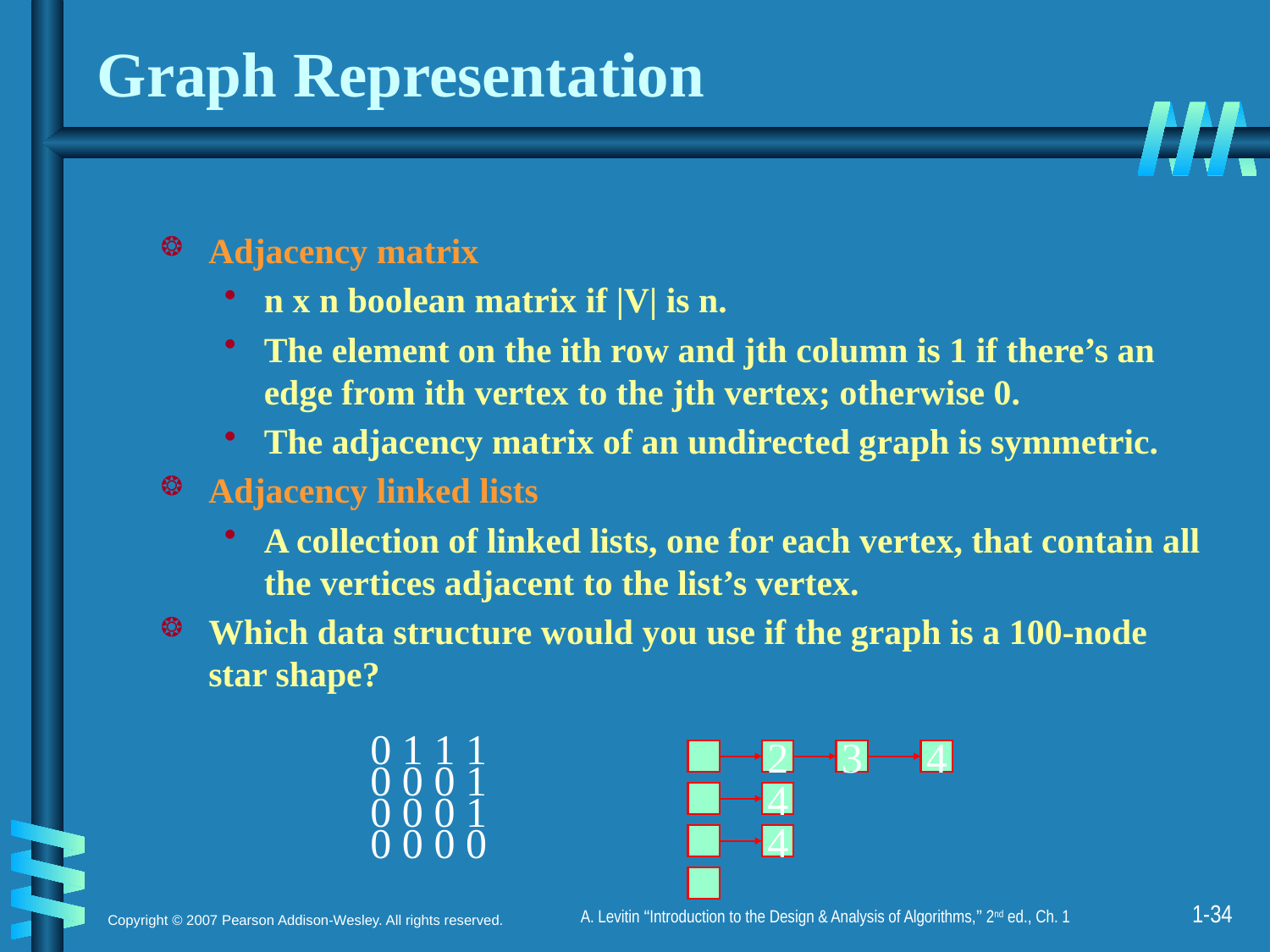

# Graph Representation
Adjacency matrix
n x n boolean matrix if |V| is n.
The element on the ith row and jth column is 1 if there’s an edge from ith vertex to the jth vertex; otherwise 0.
The adjacency matrix of an undirected graph is symmetric.
Adjacency linked lists
A collection of linked lists, one for each vertex, that contain all the vertices adjacent to the list’s vertex.
Which data structure would you use if the graph is a 100-node star shape?

0 1 1 1
0 0 0 1
0 0 0 1
0 0 0 0

2
3
4

4

4

1-34